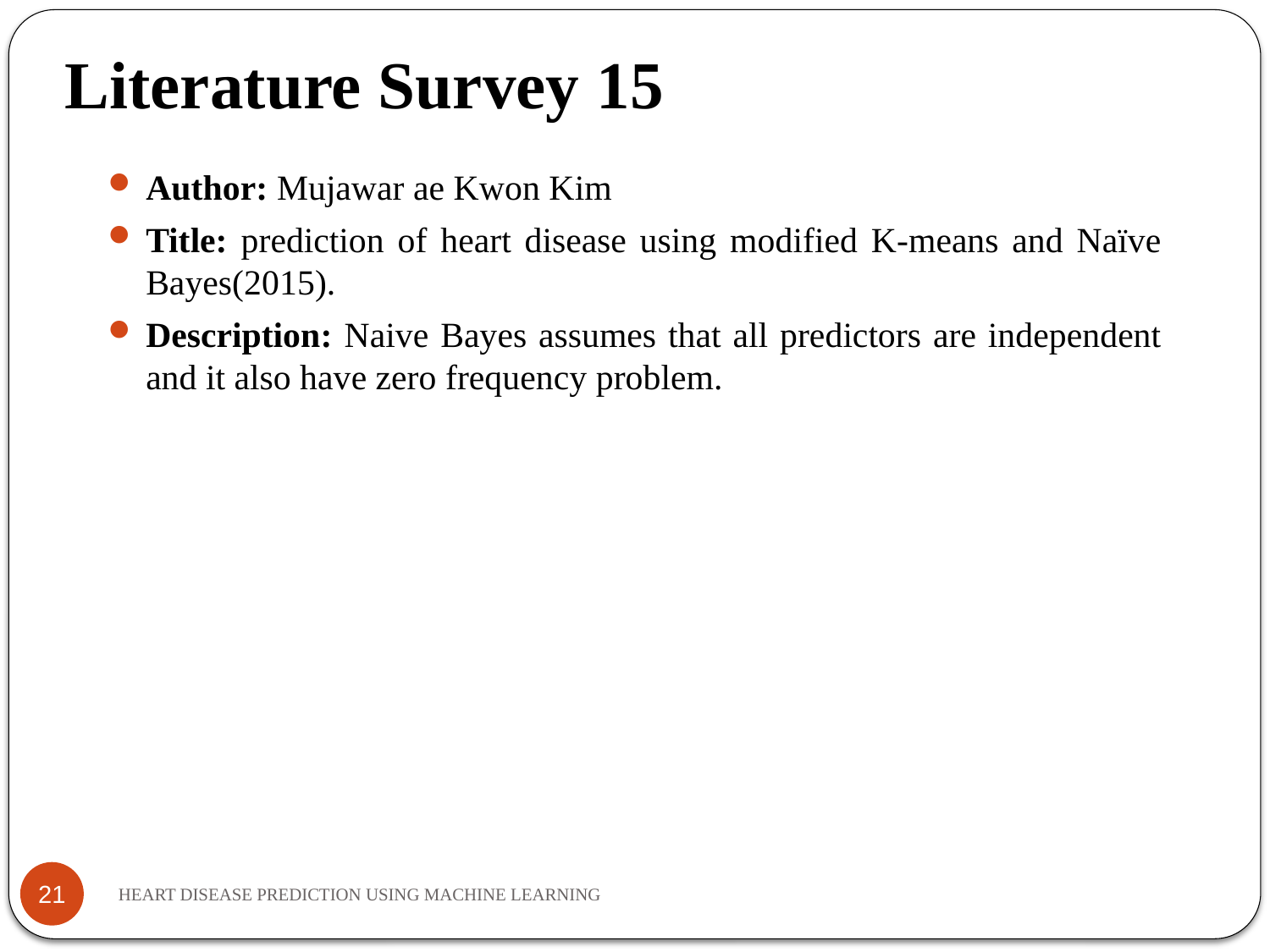

Literature Survey 15
Author: Mujawar ae Kwon Kim
Title: prediction of heart disease using modified K-means and Naïve Bayes(2015).
Description: Naive Bayes assumes that all predictors are independent and it also have zero frequency problem.
21
HEART DISEASE PREDICTION USING MACHINE LEARNING